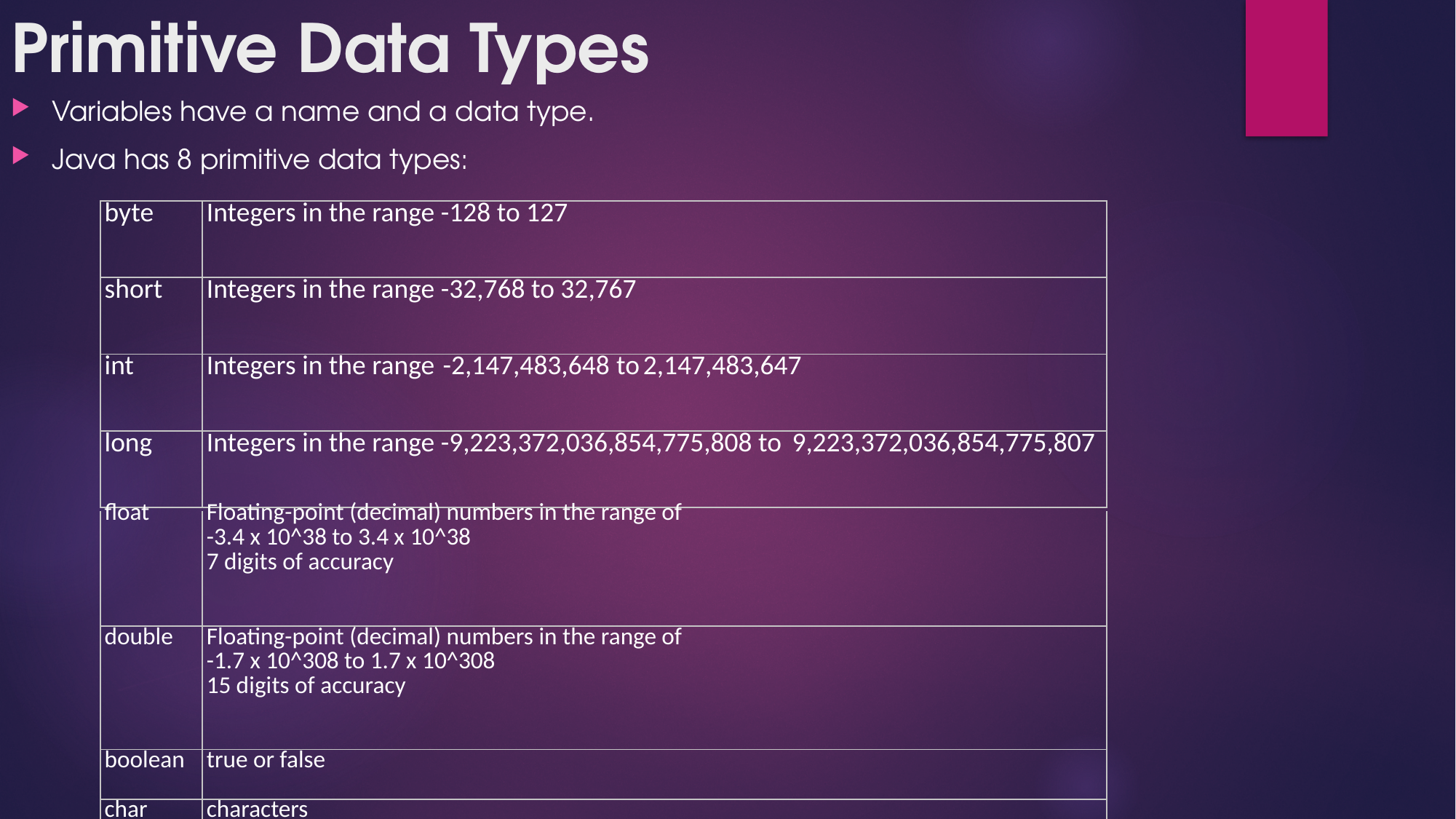

# Primitive Data Types
Variables have a name and a data type.
Java has 8 primitive data types:

| byte | Integers in the range -128 to 127 |
| --- | --- |
| short | Integers in the range -32,768 to 32,767 |
| int | Integers in the range -2,147,483,648 to 2,147,483,647 |
| long | Integers in the range -9,223,372,036,854,775,808 to 9,223,372,036,854,775,807 |
| float | Floating-point (decimal) numbers in the range of -3.4 x 10^38 to 3.4 x 10^38 7 digits of accuracy |
| --- | --- |
| double | Floating-point (decimal) numbers in the range of -1.7 x 10^308 to 1.7 x 10^308 15 digits of accuracy |
| boolean | true or false |
| char | characters |